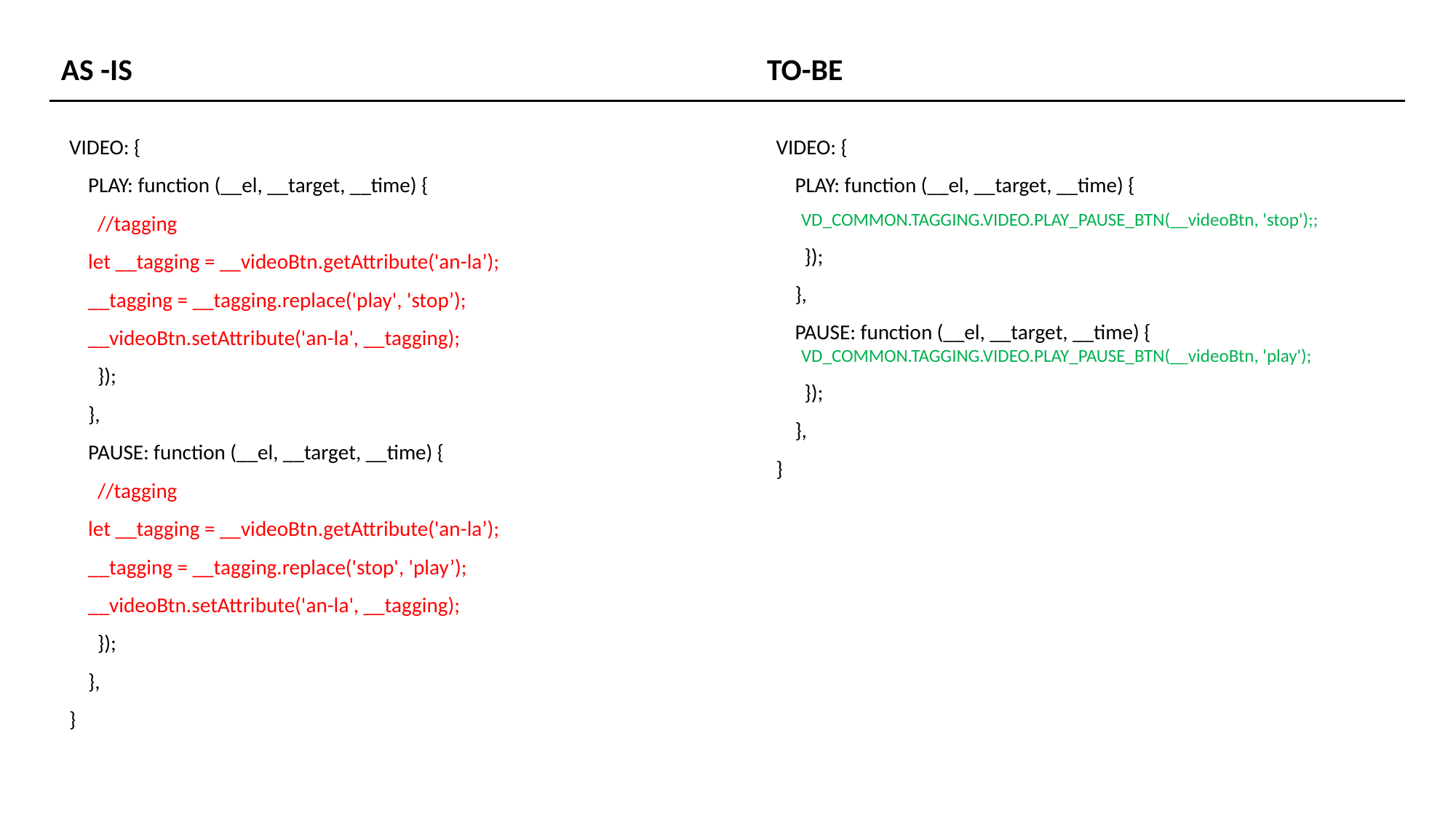

AS -IS
TO-BE
VIDEO: {
    PLAY: function (__el, __target, __time) {
      //tagging
    let __tagging = __videoBtn.getAttribute('an-la’);
    __tagging = __tagging.replace('play', 'stop’);
    __videoBtn.setAttribute('an-la', __tagging);
      });
    },
    PAUSE: function (__el, __target, __time) {
      //tagging
    let __tagging = __videoBtn.getAttribute('an-la’);
    __tagging = __tagging.replace('stop', 'play’);
    __videoBtn.setAttribute('an-la', __tagging);
      });
    },
}
VIDEO: {
    PLAY: function (__el, __target, __time) {
      VD_COMMON.TAGGING.VIDEO.PLAY_PAUSE_BTN(__videoBtn, 'stop');;
      });
    },
    PAUSE: function (__el, __target, __time) {
      VD_COMMON.TAGGING.VIDEO.PLAY_PAUSE_BTN(__videoBtn, 'play');
      });
    },
}